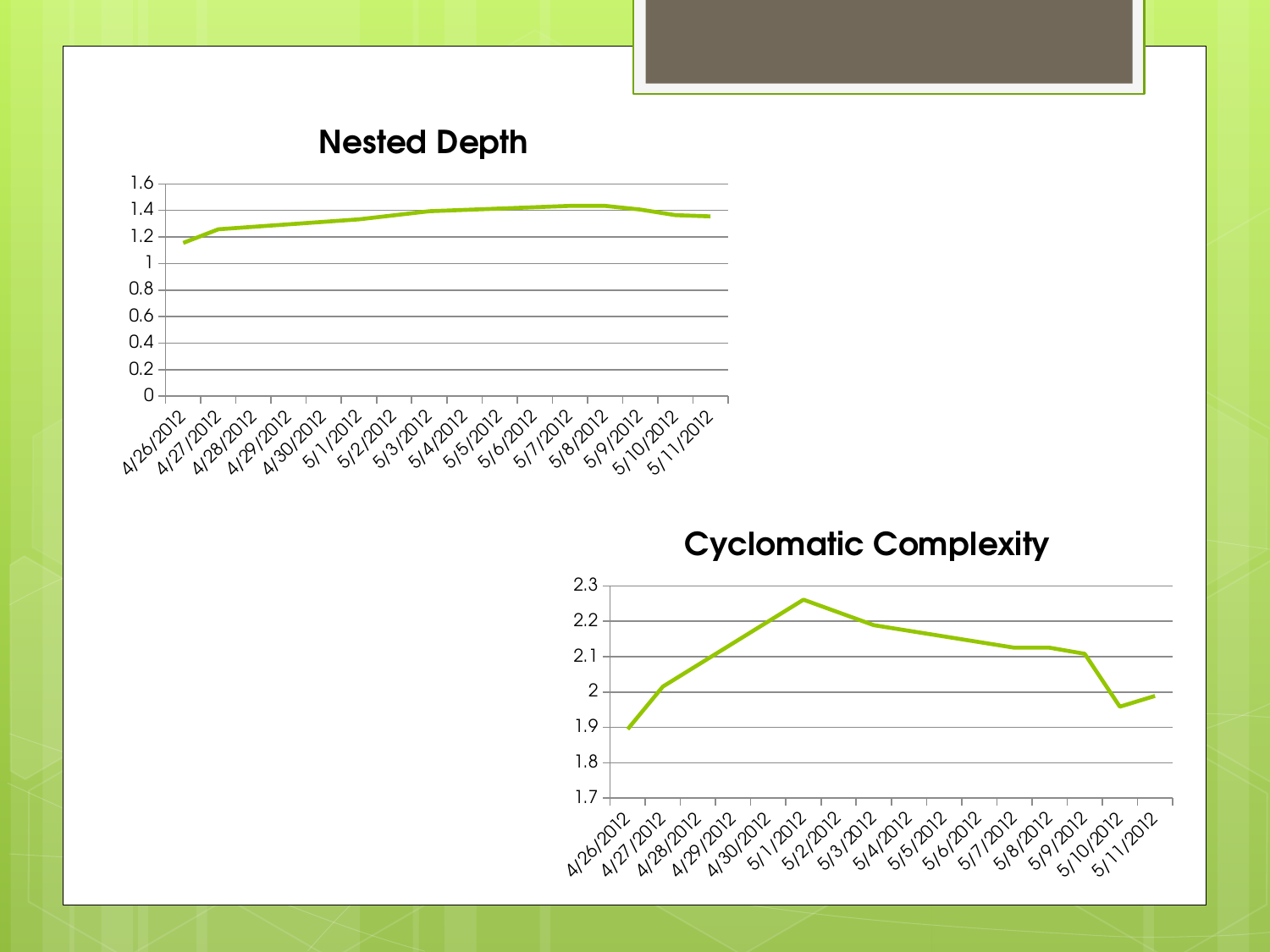

### Chart:

| Category | Nested Depth |
|---|---|
| 41025 | 1.155 |
| 41026 | 1.258 |
| 41030 | 1.333 |
| 41032 | 1.39375 |
| 41036 | 1.4340000000000002 |
| 41037 | 1.4340000000000002 |
| 41038 | 1.4064999999999999 |
| 41039 | 1.3645 |
| 41040 | 1.355 |

### Chart:

| Category | Cyclomatic Complexity |
|---|---|
| 41025 | 1.8949999999999998 |
| 41026 | 2.015333333333333 |
| 41030 | 2.261 |
| 41032 | 2.189 |
| 41036 | 2.1252500000000003 |
| 41037 | 2.1252500000000003 |
| 41038 | 2.108 |
| 41039 | 1.9585 |
| 41040 | 1.9889999999999999 |